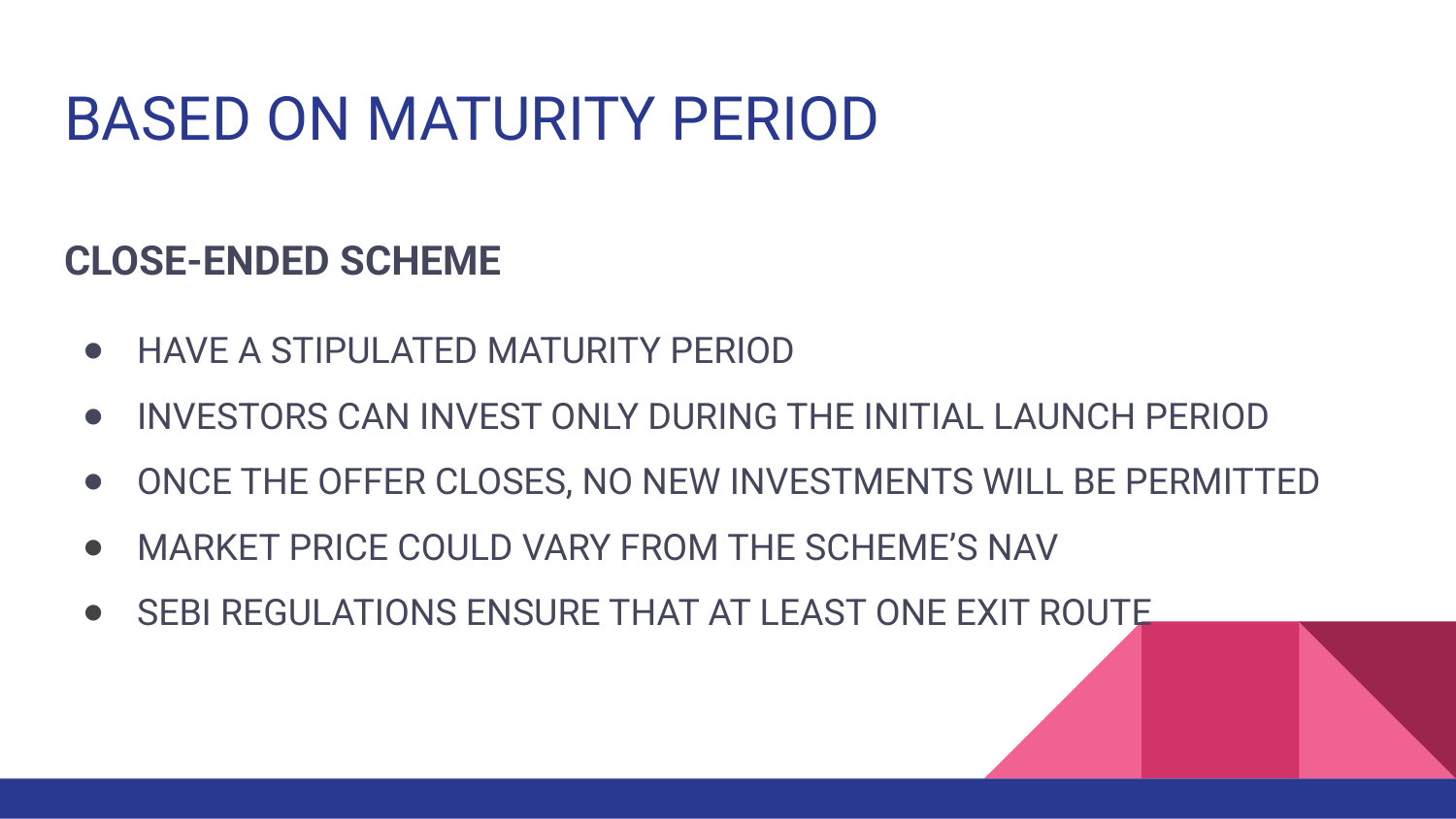

# BASED ON MATURITY PERIOD
CLOSE-ENDED SCHEME
HAVE A STIPULATED MATURITY PERIOD
INVESTORS CAN INVEST ONLY DURING THE INITIAL LAUNCH PERIOD
ONCE THE OFFER CLOSES, NO NEW INVESTMENTS WILL BE PERMITTED
MARKET PRICE COULD VARY FROM THE SCHEME’S NAV
SEBI REGULATIONS ENSURE THAT AT LEAST ONE EXIT ROUTE